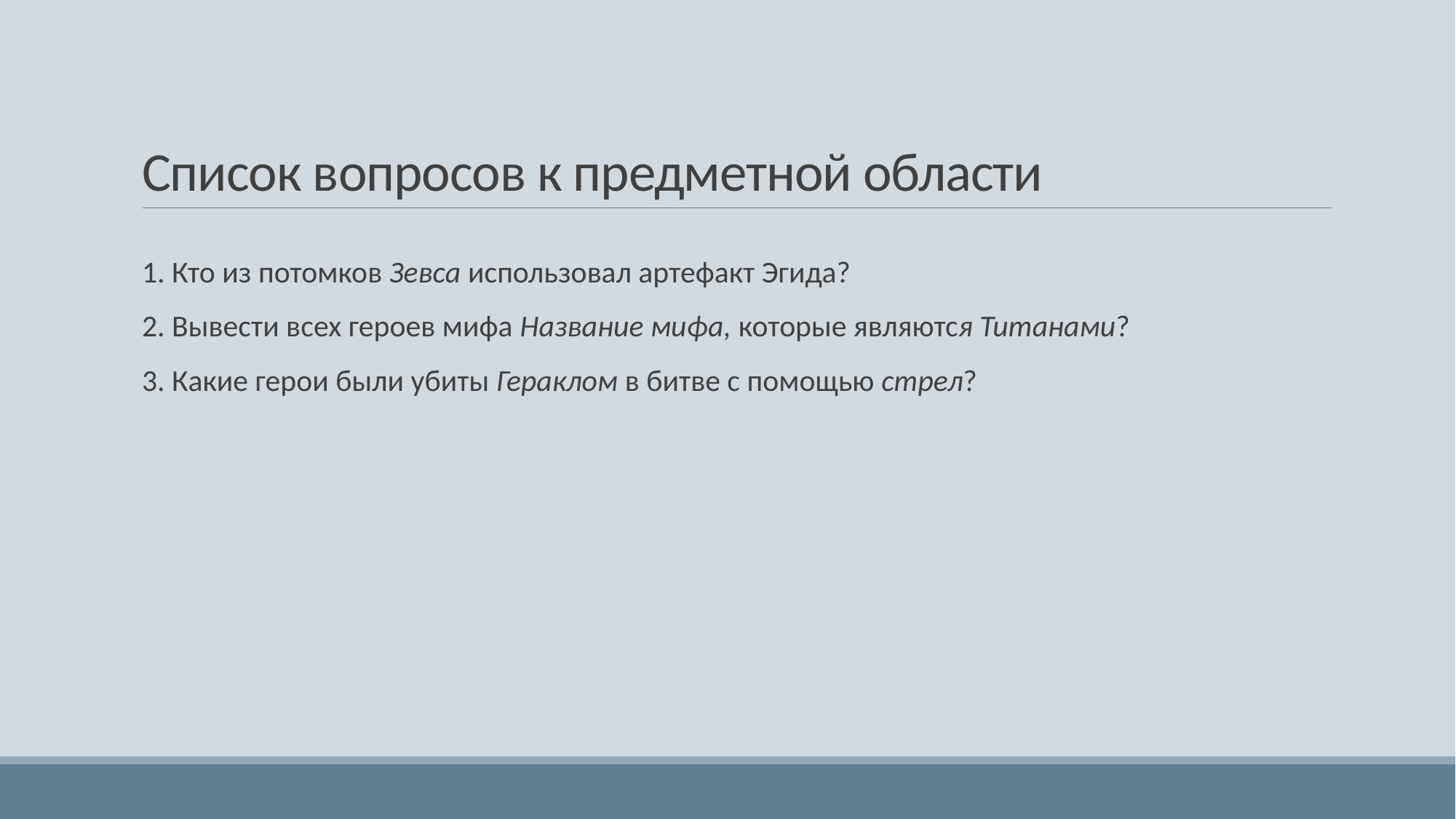

# Список вопросов к предметной области
1. Кто из потомков Зевса использовал артефакт Эгида?
2. Вывести всех героев мифа Название мифа, которые являются Титанами?
3. Какие герои были убиты Гераклом в битве с помощью стрел?